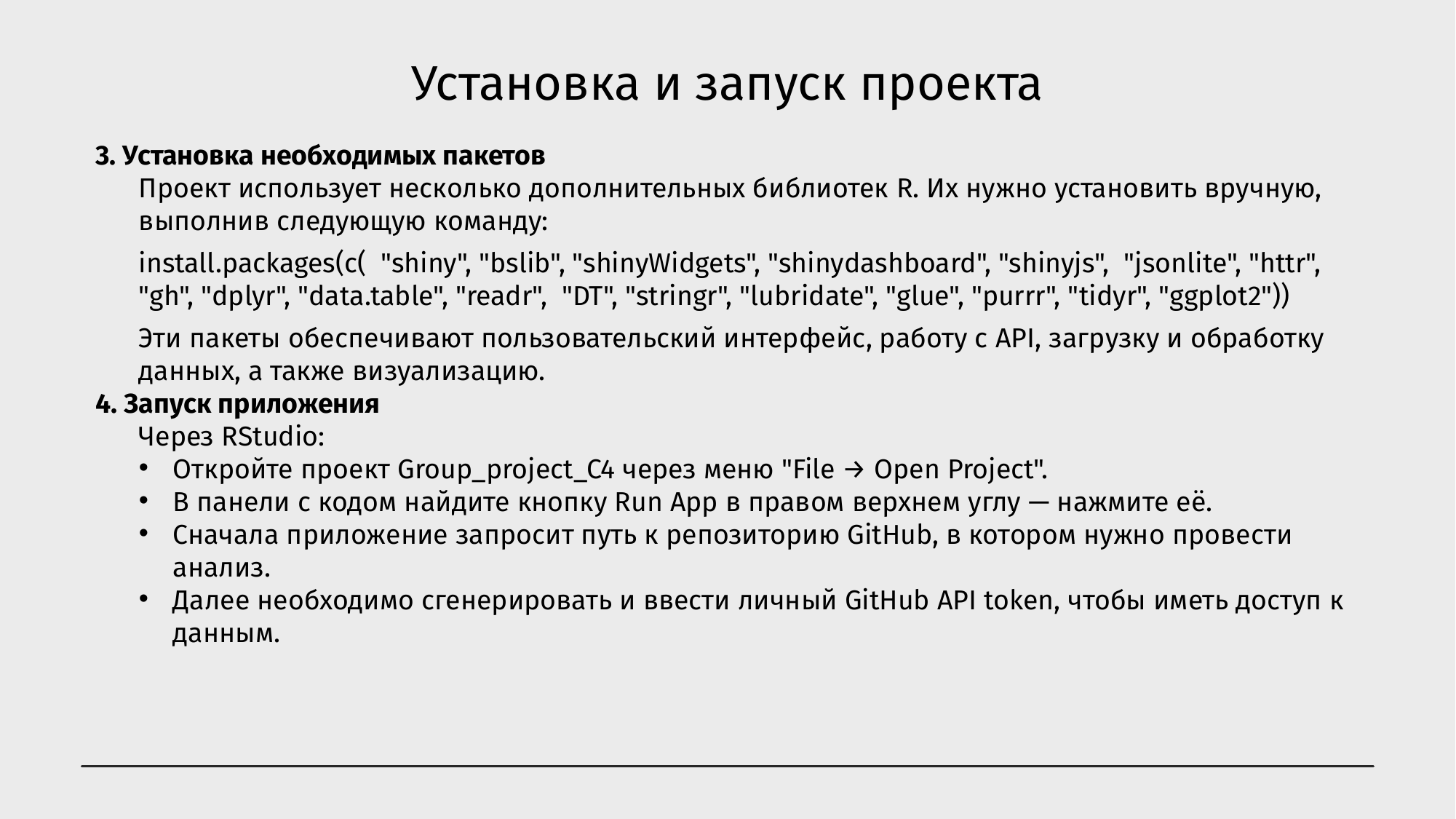

Установка и запуск проекта

3. Установка необходимых пакетов
Проект использует несколько дополнительных библиотек R. Их нужно установить вручную, выполнив следующую команду:
install.packages(c(  "shiny", "bslib", "shinyWidgets", "shinydashboard", "shinyjs",  "jsonlite", "httr", "gh", "dplyr", "data.table", "readr",  "DT", "stringr", "lubridate", "glue", "purrr", "tidyr", "ggplot2"))
Эти пакеты обеспечивают пользовательский интерфейс, работу с API, загрузку и обработку данных, а также визуализацию.
4. Запуск приложения
Через RStudio:
Откройте проект Group_project_C4 через меню "File → Open Project".
В панели с кодом найдите кнопку Run App в правом верхнем углу — нажмите её.
Сначала приложение запросит путь к репозиторию GitHub, в котором нужно провести анализ.
Далее необходимо сгенерировать и ввести личный GitHub API token, чтобы иметь доступ к данным.